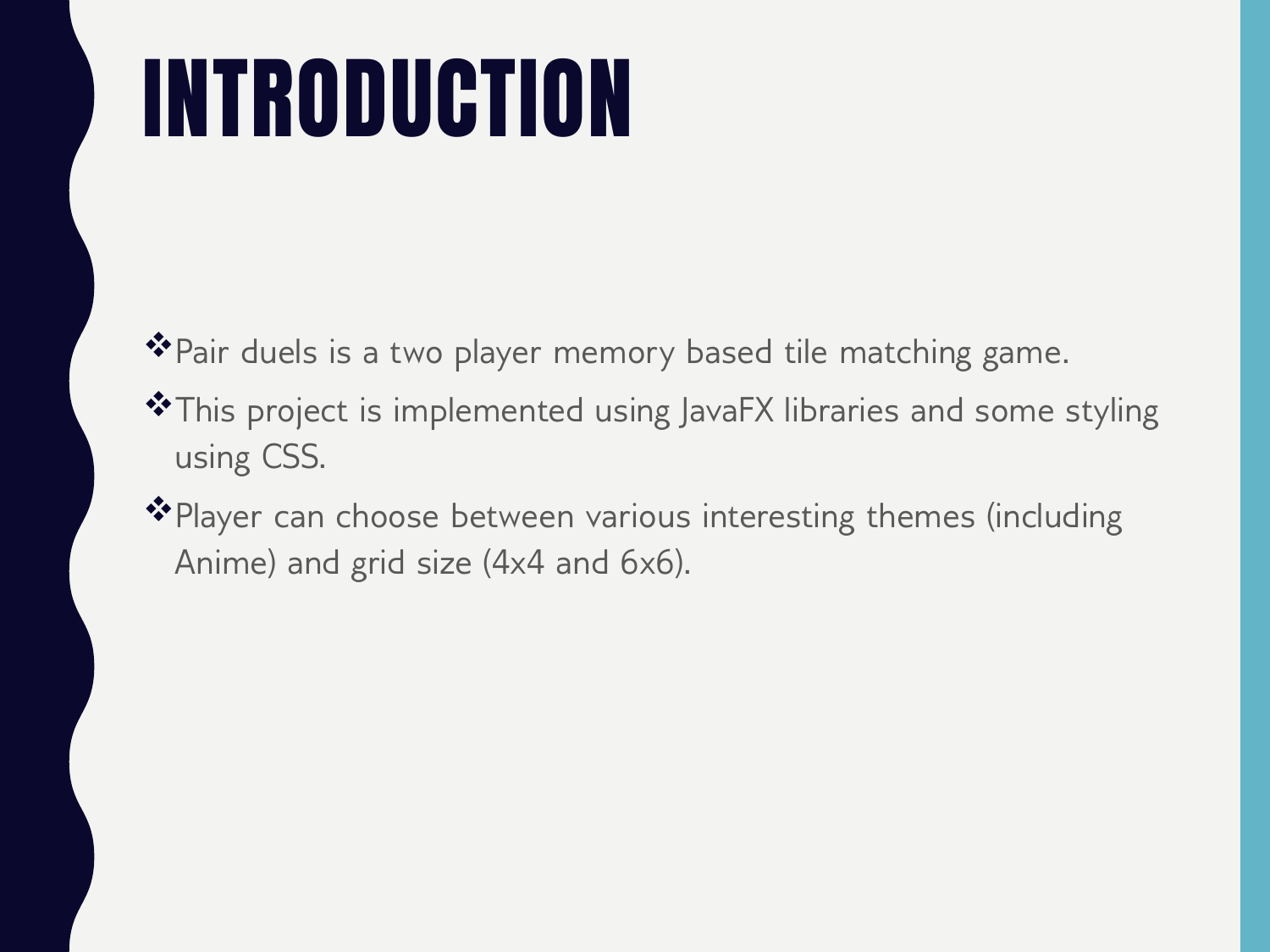

# INTRODUCTION
Pair duels is a two player memory based tile matching game.
This project is implemented using JavaFX libraries and some styling using CSS.
Player can choose between various interesting themes (including Anime) and grid size (4x4 and 6x6).